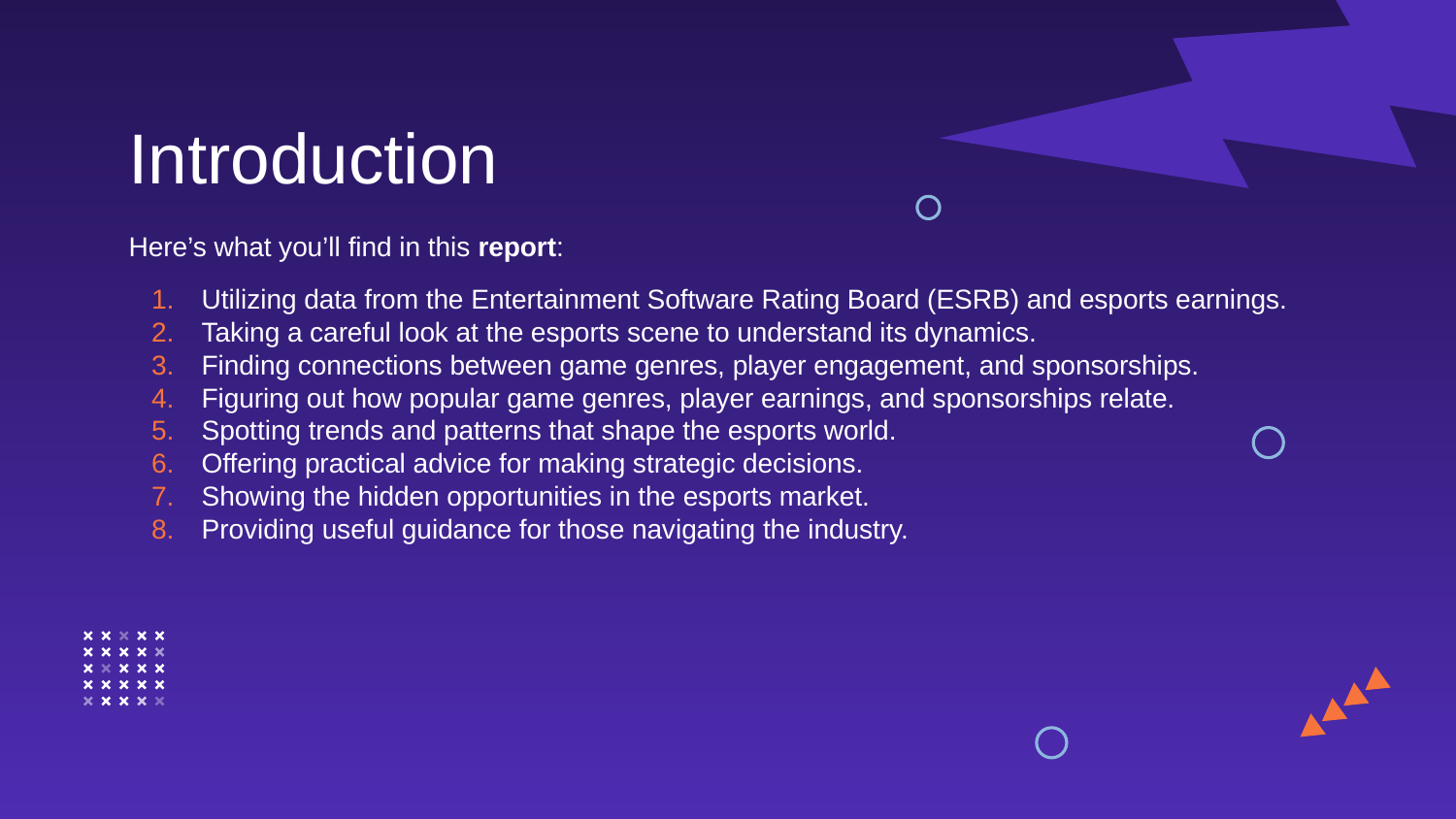

# Introduction

Here’s what you’ll find in this report:
Utilizing data from the Entertainment Software Rating Board (ESRB) and esports earnings.
Taking a careful look at the esports scene to understand its dynamics.
Finding connections between game genres, player engagement, and sponsorships.
Figuring out how popular game genres, player earnings, and sponsorships relate.
Spotting trends and patterns that shape the esports world.
Offering practical advice for making strategic decisions.
Showing the hidden opportunities in the esports market.
Providing useful guidance for those navigating the industry.